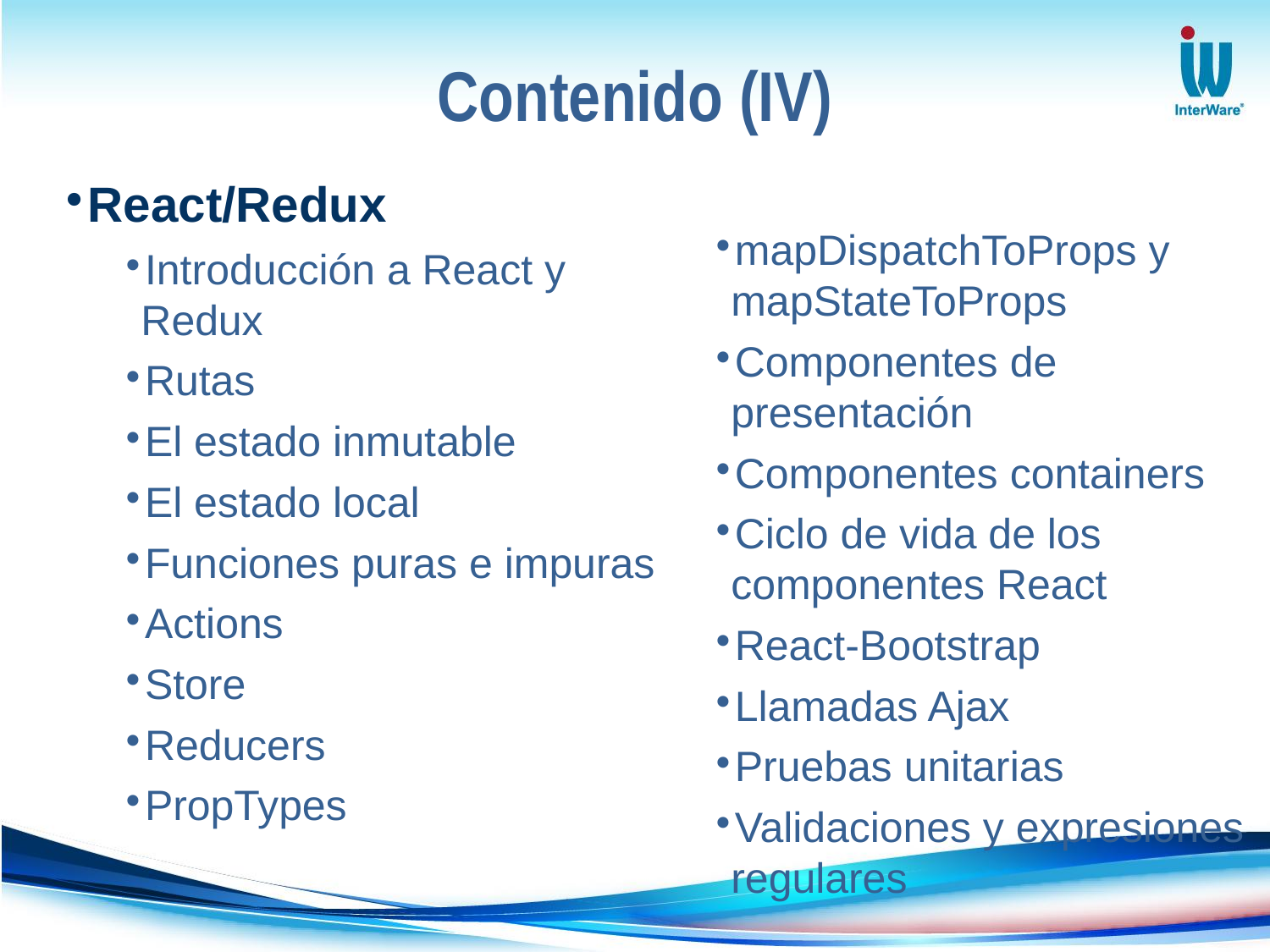

# Contenido (IV)
React/Redux
Introducción a React y Redux
Rutas
El estado inmutable
El estado local
Funciones puras e impuras
Actions
Store
Reducers
PropTypes

mapDispatchToProps y mapStateToProps
Componentes de presentación
Componentes containers
Ciclo de vida de los componentes React
React-Bootstrap
Llamadas Ajax
Pruebas unitarias
Validaciones y expresiones regulares